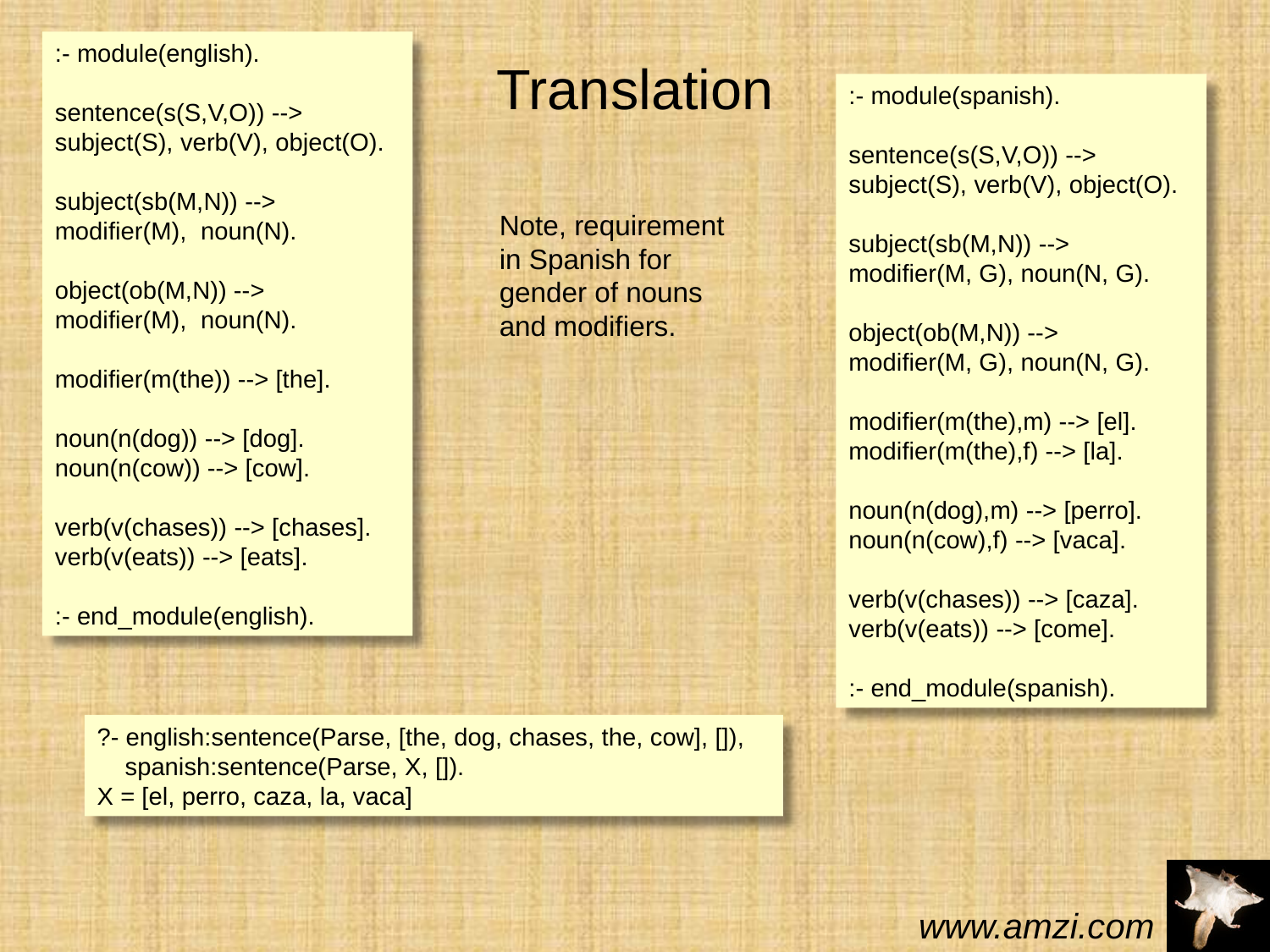

# Translation
:- module(english).

sentence(s(S,V,O)) -->
subject(S), verb(V), object(O).

subject(sb(M,N)) -->
modifier(M),  noun(N).

object(ob(M,N)) -->
modifier(M),  noun(N).

modifier(m(the)) --> [the].

noun(n(dog)) --> [dog].
noun(n(cow)) --> [cow].

verb(v(chases)) --> [chases].
verb(v(eats)) --> [eats].

:- end_module(english).
:- module(spanish).

sentence(s(S,V,O)) -->
subject(S), verb(V), object(O).

subject(sb(M,N)) -->
modifier(M, G), noun(N, G).

object(ob(M,N)) -->
modifier(M, G), noun(N, G).

modifier(m(the),m) --> [el].
modifier(m(the),f) --> [la].

noun(n(dog),m) --> [perro].
noun(n(cow),f) --> [vaca].

verb(v(chases)) --> [caza].
verb(v(eats)) --> [come].

:- end_module(spanish).
Note, requirement in Spanish for gender of nouns and modifiers.
?- english:sentence(Parse, [the, dog, chases, the, cow], []),
    spanish:sentence(Parse, X, []).
X = [el, perro, caza, la, vaca]